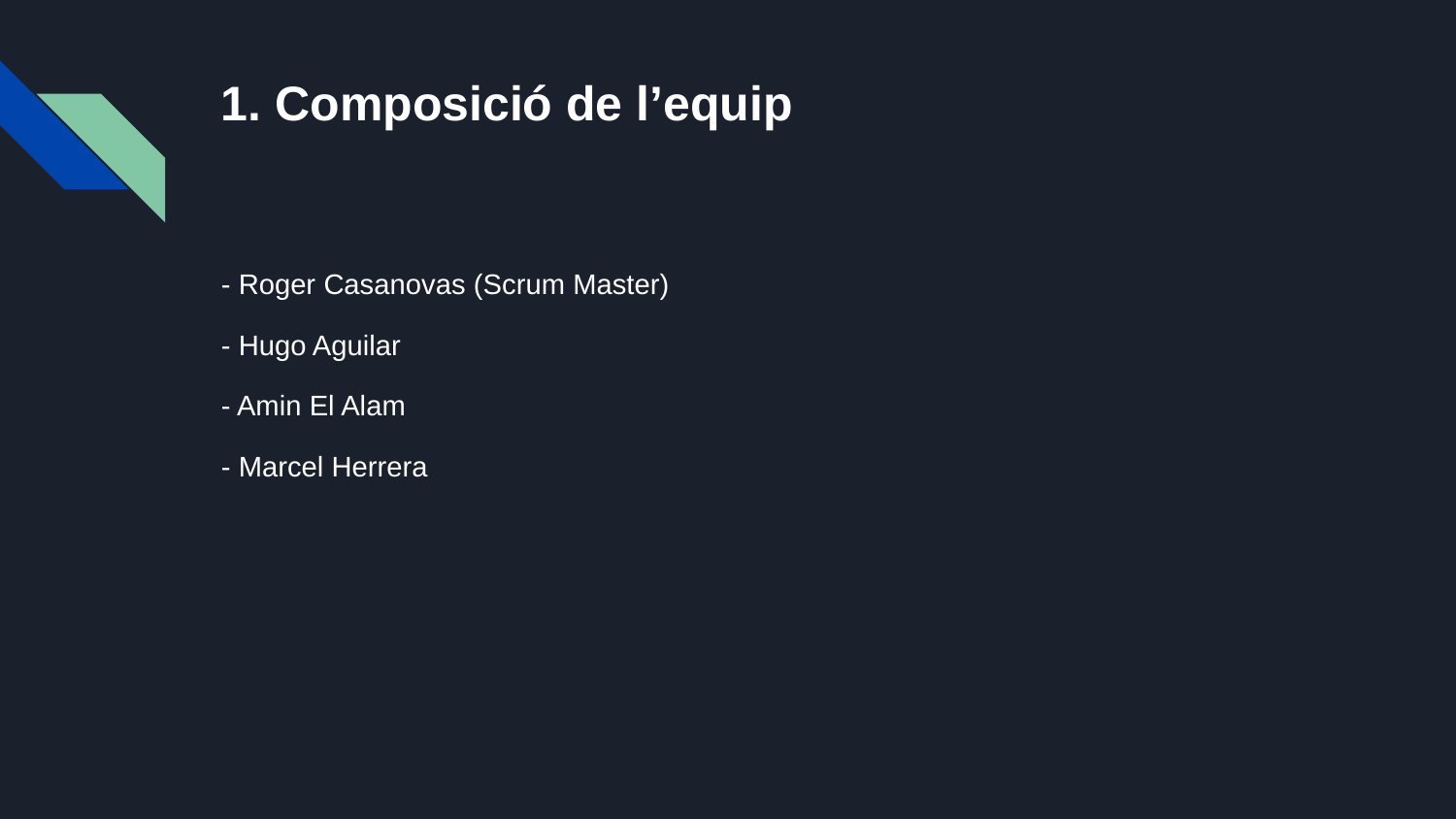

# 1. Composició de l’equip
- Roger Casanovas (Scrum Master)
- Hugo Aguilar
- Amin El Alam
- Marcel Herrera